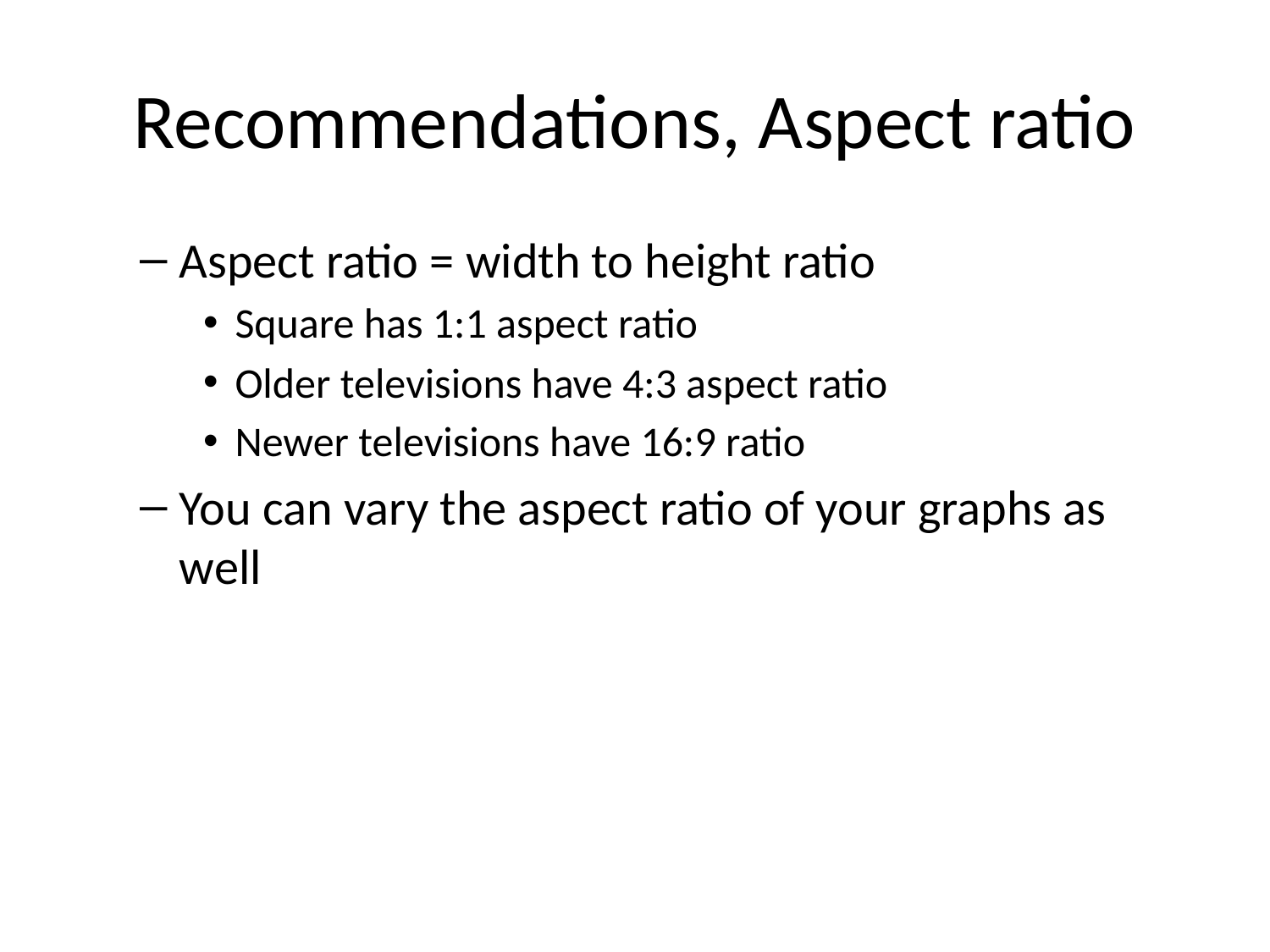

# Recommendations, Aspect ratio
Aspect ratio = width to height ratio
Square has 1:1 aspect ratio
Older televisions have 4:3 aspect ratio
Newer televisions have 16:9 ratio
You can vary the aspect ratio of your graphs as well